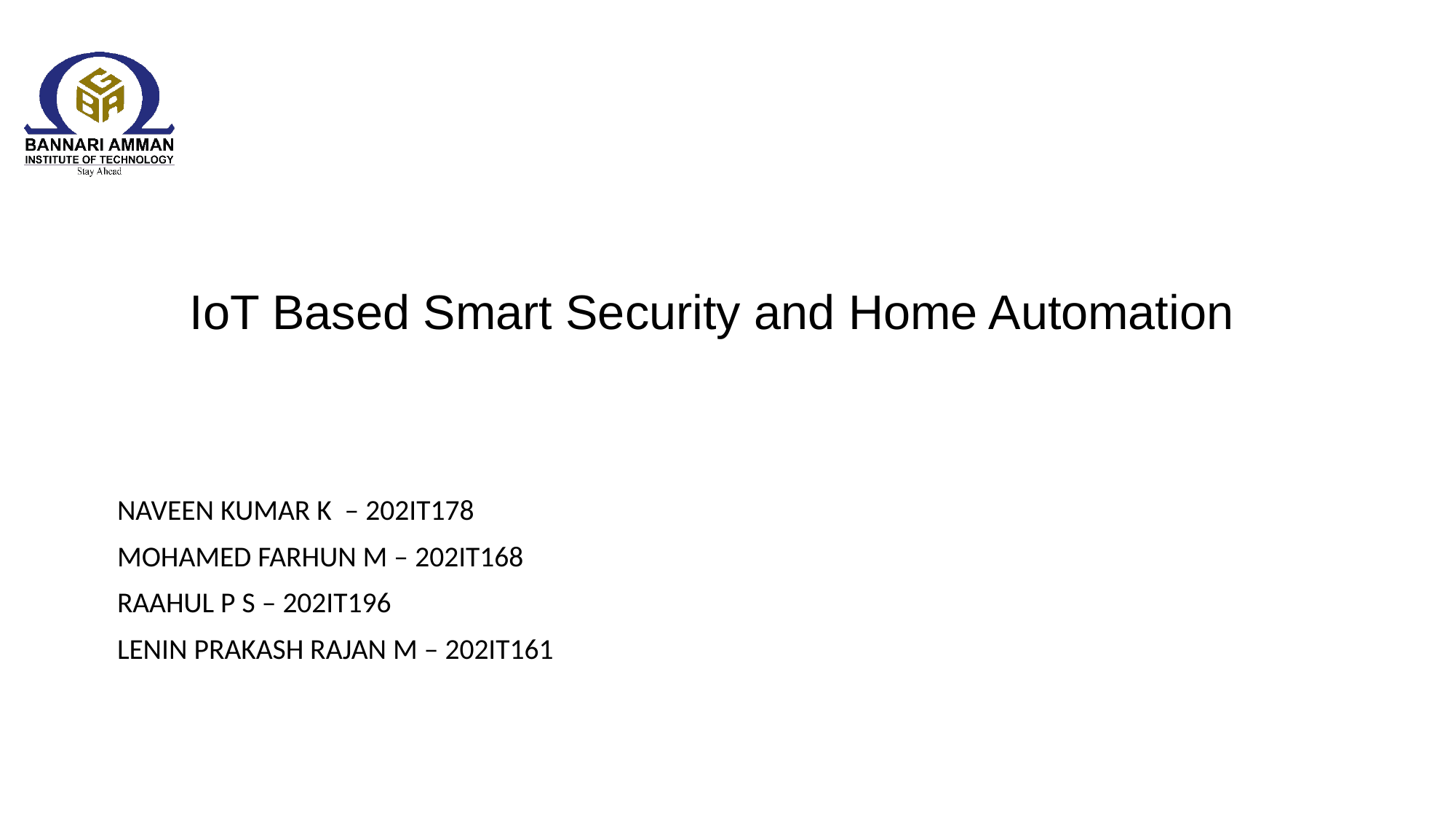

# IoT Based Smart Security and Home Automation
NAVEEN KUMAR K  – 202IT178
MOHAMED FARHUN M – 202IT168
RAAHUL P S – 202IT196
LENIN PRAKASH RAJAN M – 202IT161